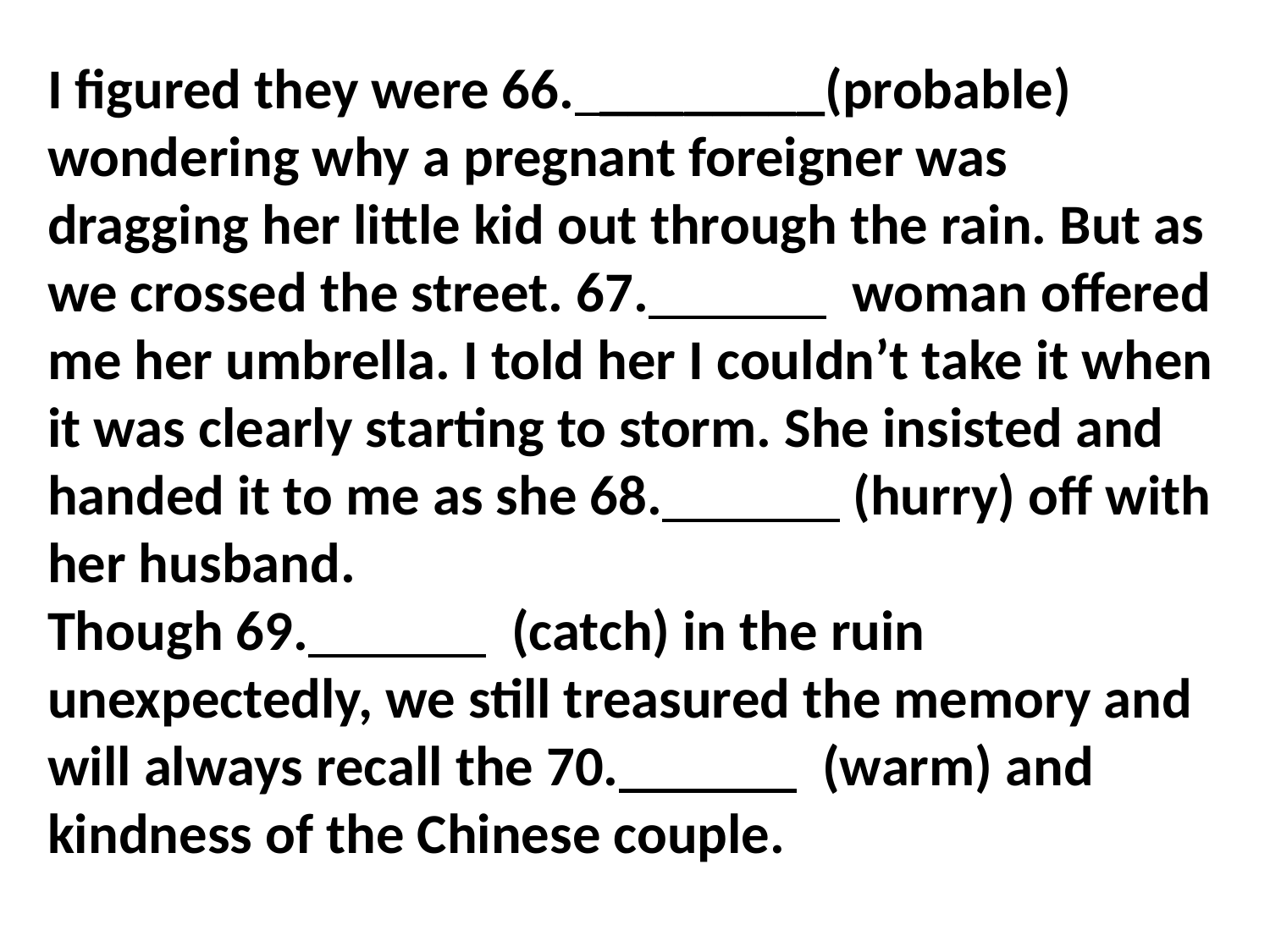

I figured they were 66.  ________(probable) wondering why a pregnant foreigner was dragging her little kid out through the rain. But as we crossed the street. 67.                woman offered me her umbrella. I told her I couldn’t take it when it was clearly starting to storm. She insisted and handed it to me as she 68.               (hurry) off with her husband.
Though 69.                (catch) in the ruin unexpectedly, we still treasured the memory and will always recall the 70.                (warm) and kindness of the Chinese couple.